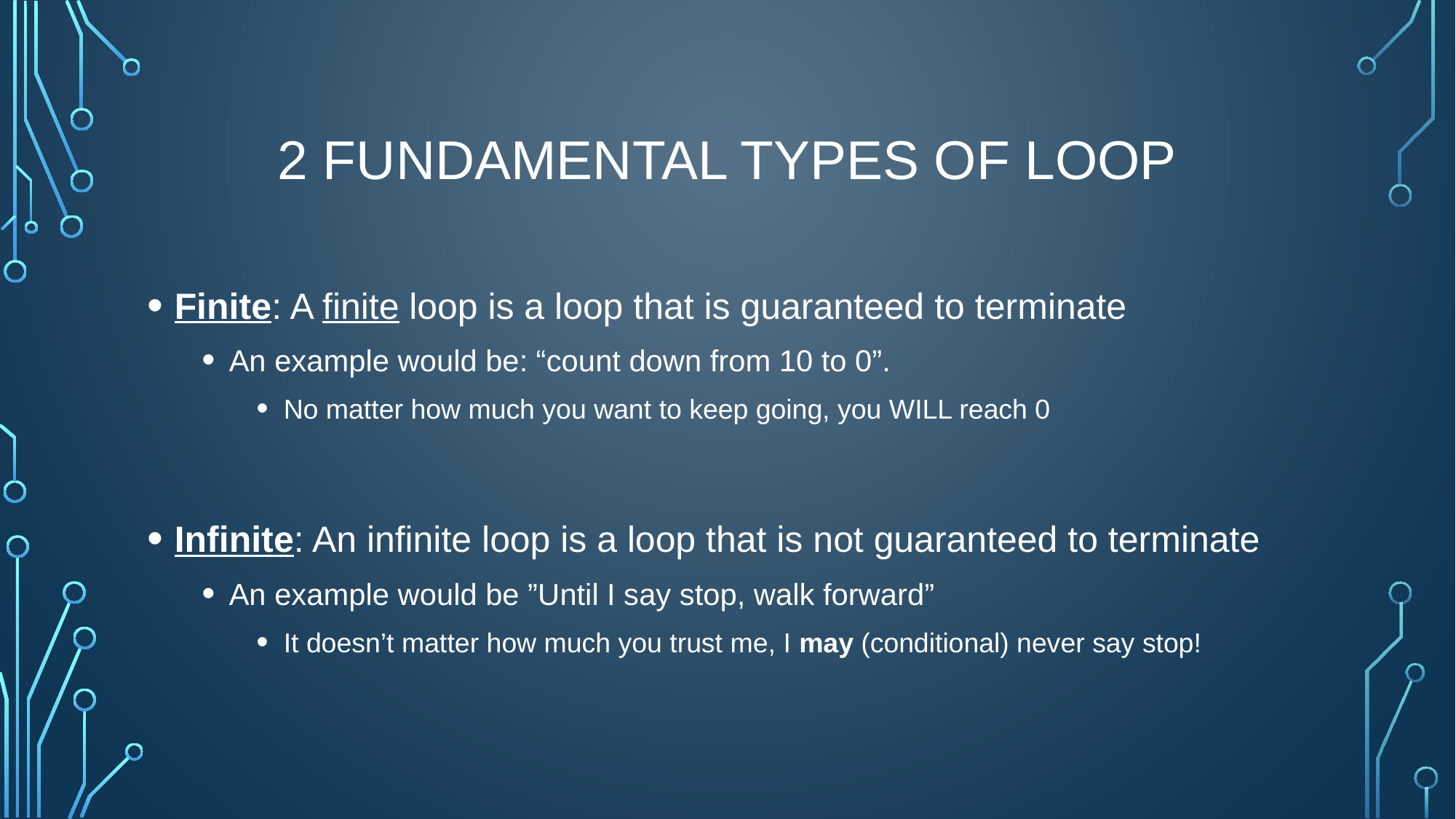

# 2 fundamental types of loop
Finite: A finite loop is a loop that is guaranteed to terminate
An example would be: “count down from 10 to 0”.
No matter how much you want to keep going, you WILL reach 0

Infinite: An infinite loop is a loop that is not guaranteed to terminate
An example would be ”Until I say stop, walk forward”
It doesn’t matter how much you trust me, I may (conditional) never say stop!